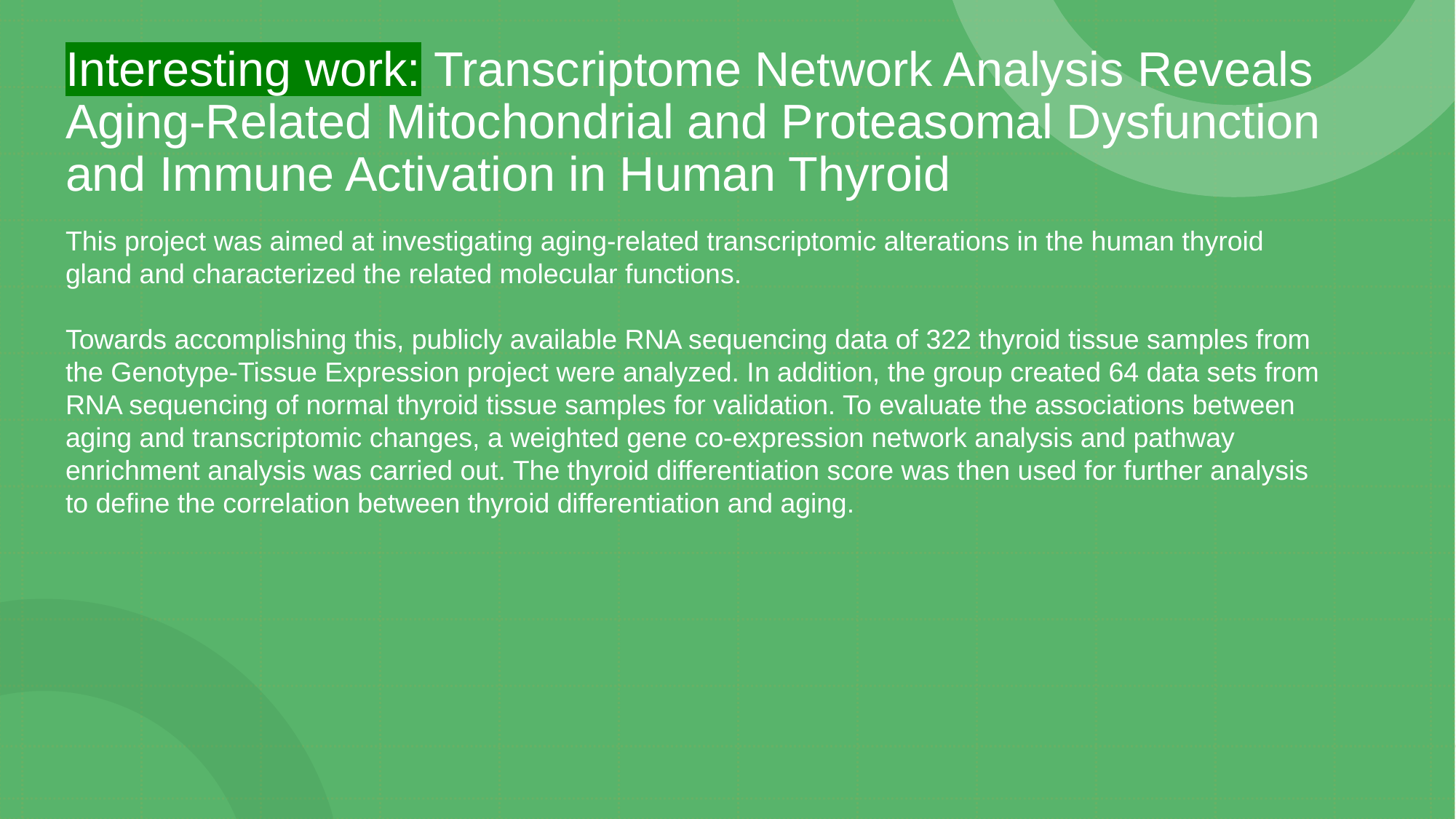

# Interesting work: Transcriptome Network Analysis Reveals Aging-Related Mitochondrial and Proteasomal Dysfunction and Immune Activation in Human Thyroid
This project was aimed at investigating aging-related transcriptomic alterations in the human thyroid gland and characterized the related molecular functions.

Towards accomplishing this, publicly available RNA sequencing data of 322 thyroid tissue samples from the Genotype-Tissue Expression project were analyzed. In addition, the group created 64 data sets from RNA sequencing of normal thyroid tissue samples for validation. To evaluate the associations between aging and transcriptomic changes, a weighted gene co-expression network analysis and pathway enrichment analysis was carried out. The thyroid differentiation score was then used for further analysis to define the correlation between thyroid differentiation and aging.